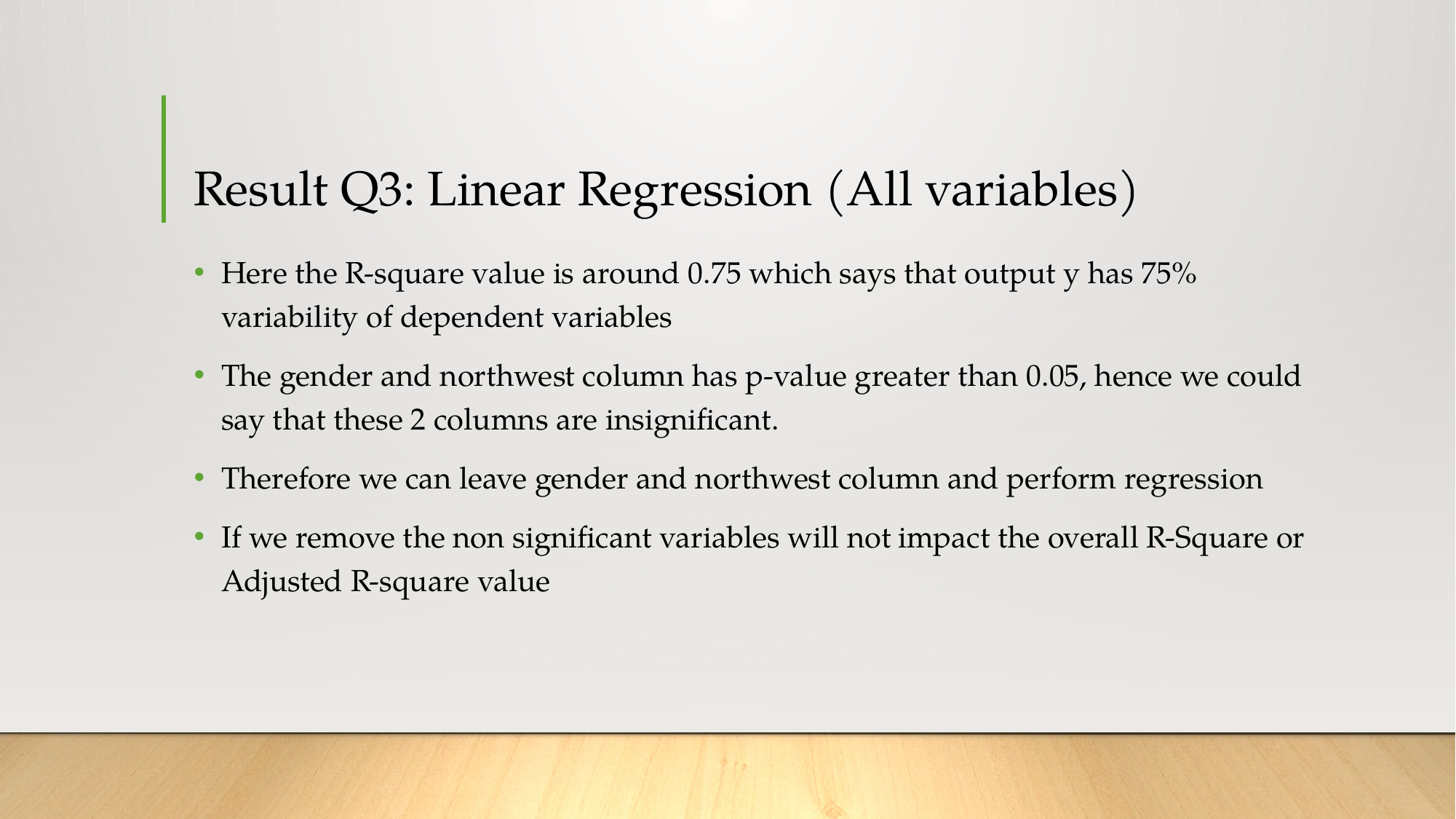

# Result Q3: Linear Regression (All variables)
Here the R-square value is around 0.75 which says that output y has 75% variability of dependent variables
The gender and northwest column has p-value greater than 0.05, hence we could say that these 2 columns are insignificant.
Therefore we can leave gender and northwest column and perform regression
If we remove the non significant variables will not impact the overall R-Square or Adjusted R-square value